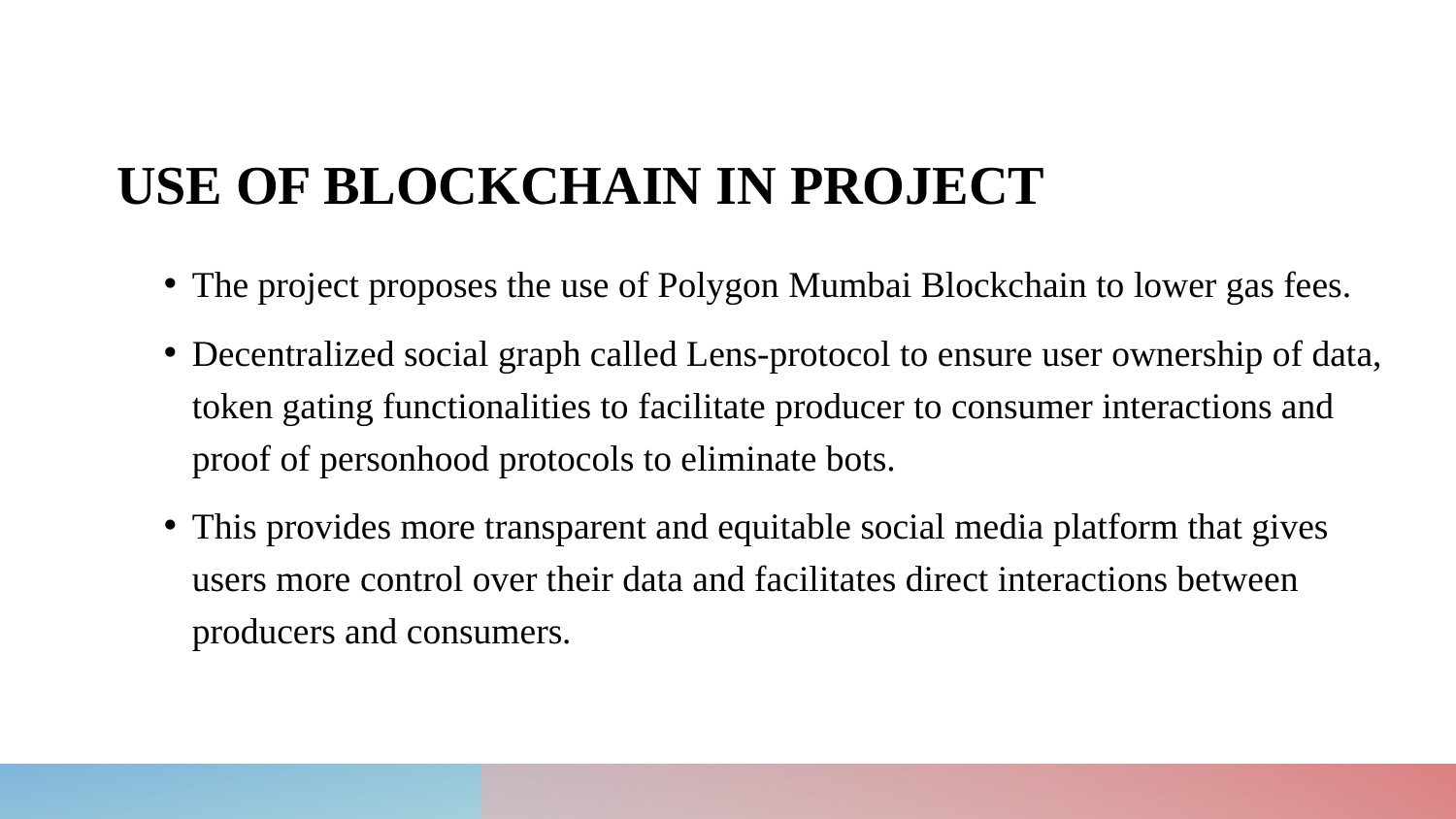

# USE OF BLOCKCHAIN IN PROJECT
The project proposes the use of Polygon Mumbai Blockchain to lower gas fees.
Decentralized social graph called Lens-protocol to ensure user ownership of data, token gating functionalities to facilitate producer to consumer interactions and proof of personhood protocols to eliminate bots.
This provides more transparent and equitable social media platform that gives users more control over their data and facilitates direct interactions between producers and consumers.